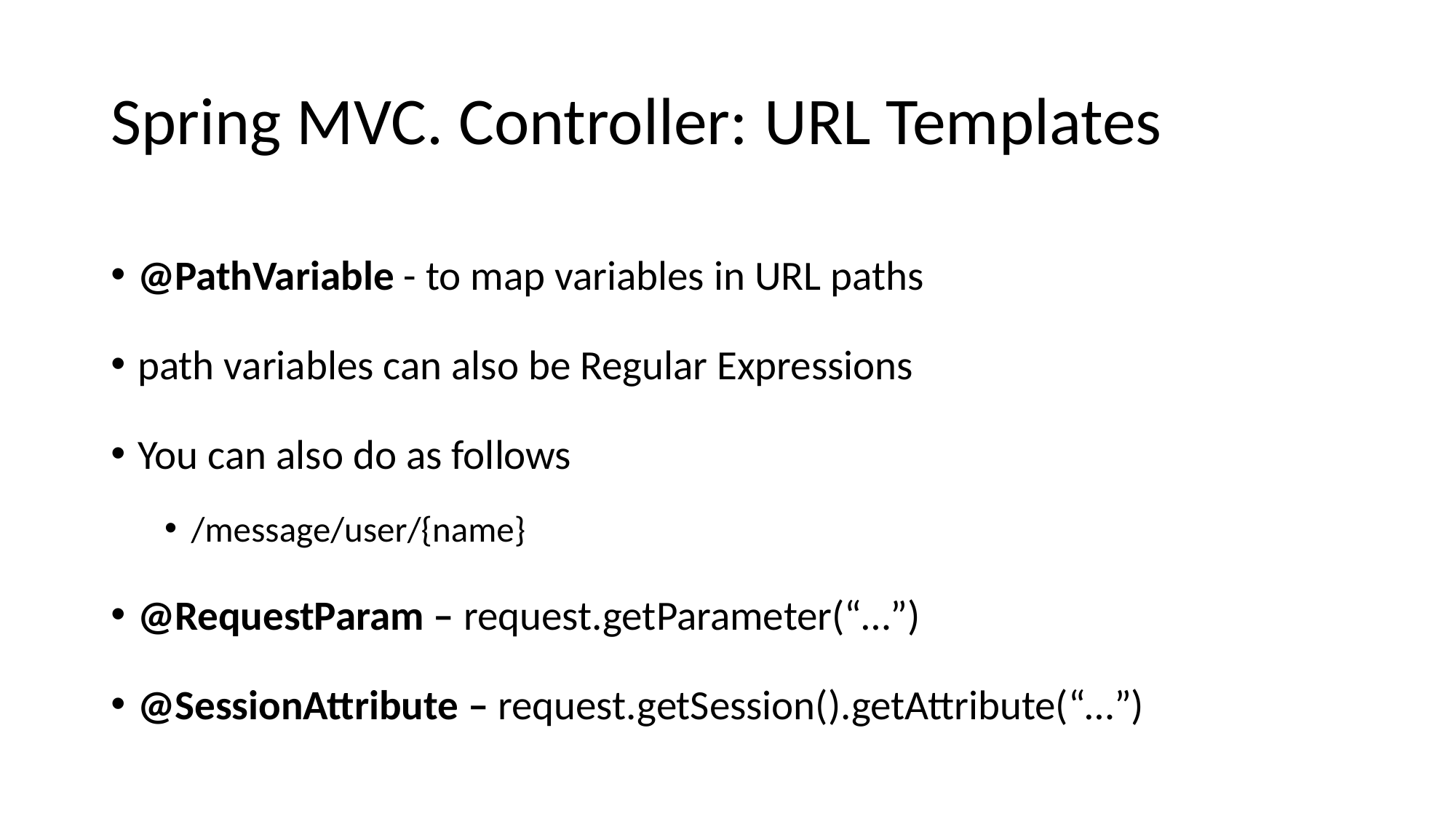

# Spring MVC. Controller: URL Templates
@PathVariable - to map variables in URL paths
path variables can also be Regular Expressions
You can also do as follows
/message/user/{name}
@RequestParam – request.getParameter(“…”)
@SessionAttribute – request.getSession().getAttribute(“…”)